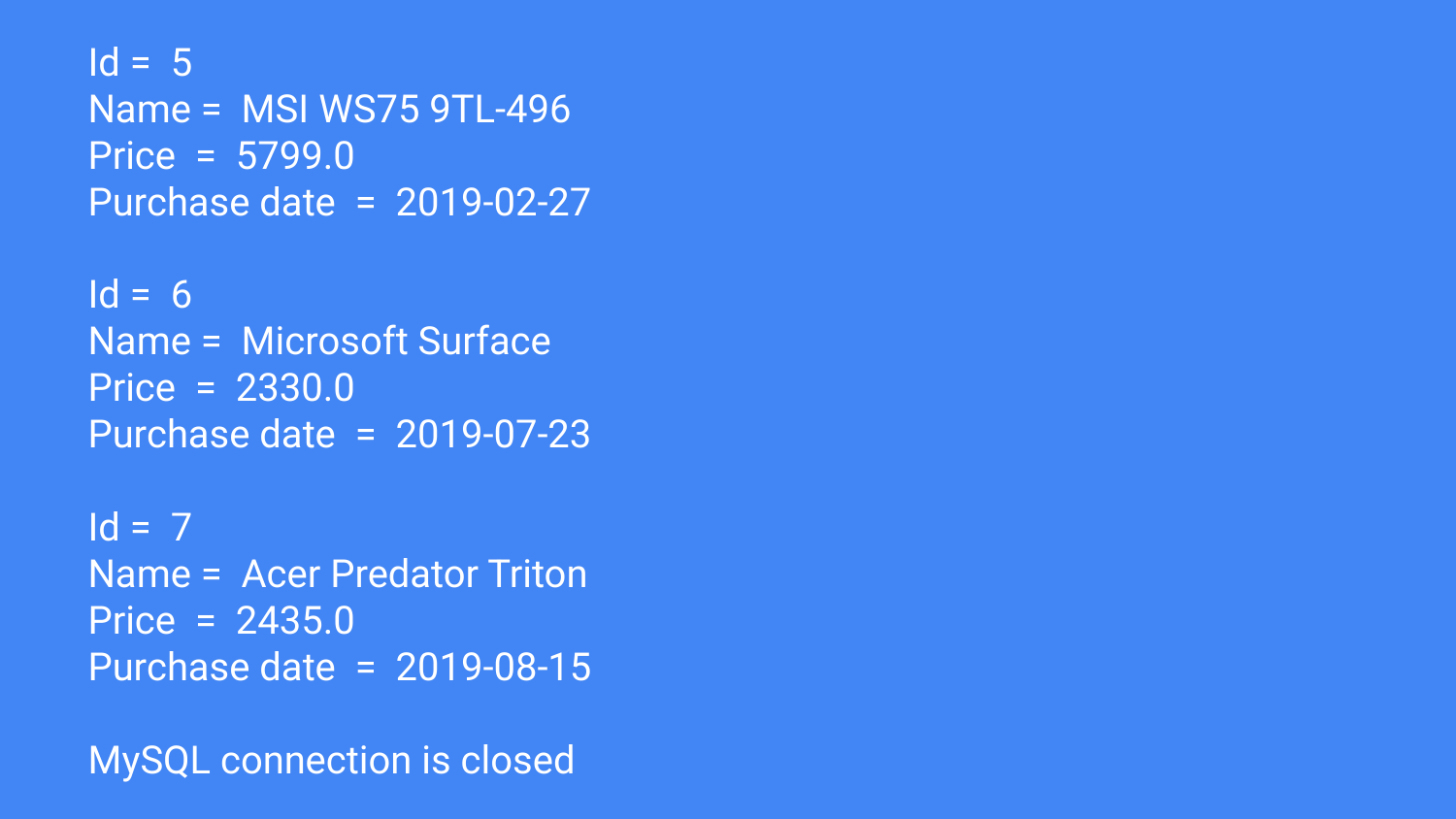

# Id =  5
Name =  MSI WS75 9TL-496
Price  =  5799.0
Purchase date  =  2019-02-27

Id =  6
Name =  Microsoft Surface
Price  =  2330.0
Purchase date  =  2019-07-23

Id =  7
Name =  Acer Predator Triton
Price  =  2435.0
Purchase date  =  2019-08-15

MySQL connection is closed